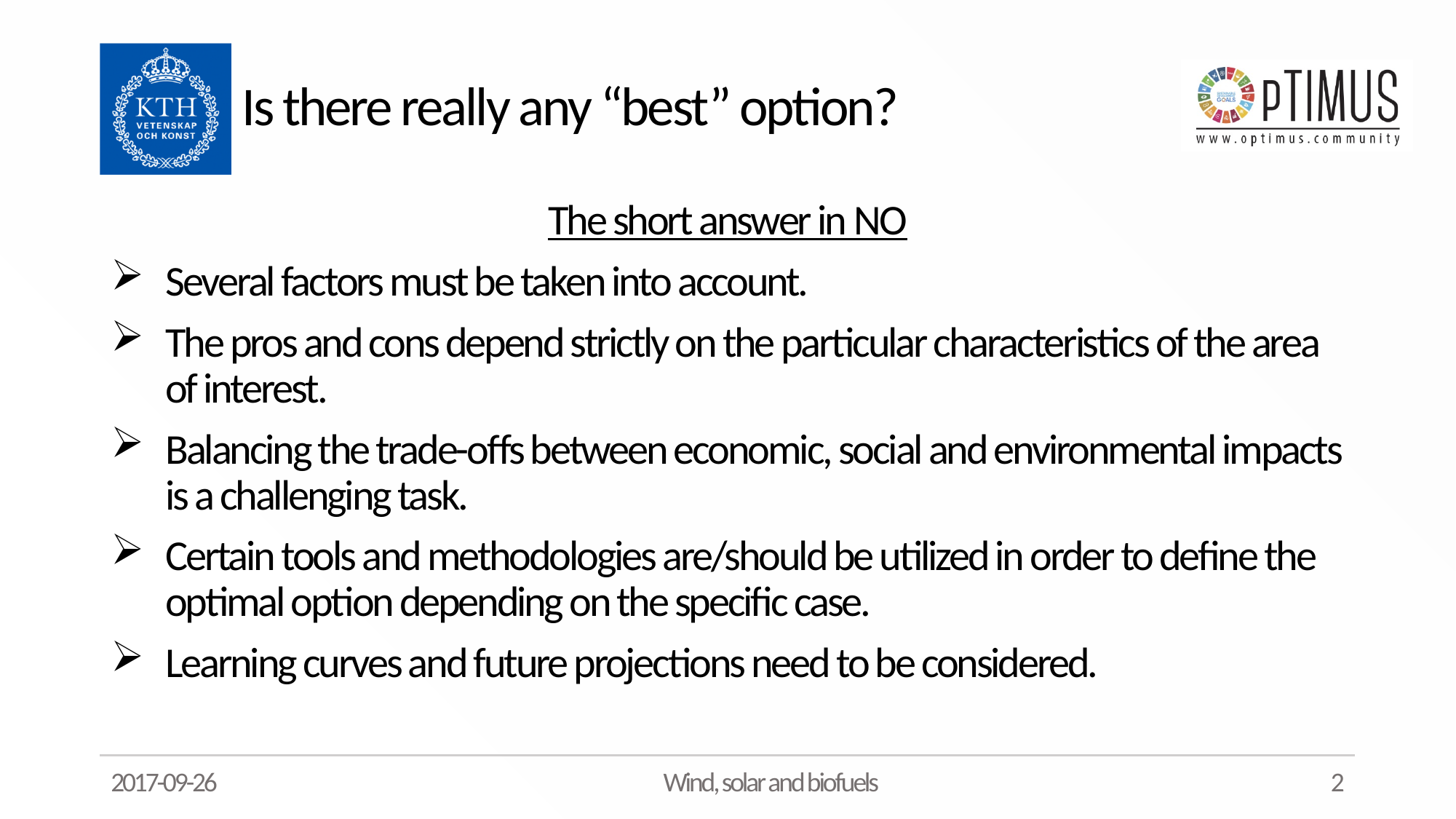

# Is there really any “best” option?
The short answer in NO
Several factors must be taken into account.
The pros and cons depend strictly on the particular characteristics of the area of interest.
Balancing the trade-offs between economic, social and environmental impacts is a challenging task.
Certain tools and methodologies are/should be utilized in order to define the optimal option depending on the specific case.
Learning curves and future projections need to be considered.
2017-09-26
Wind, solar and biofuels
2